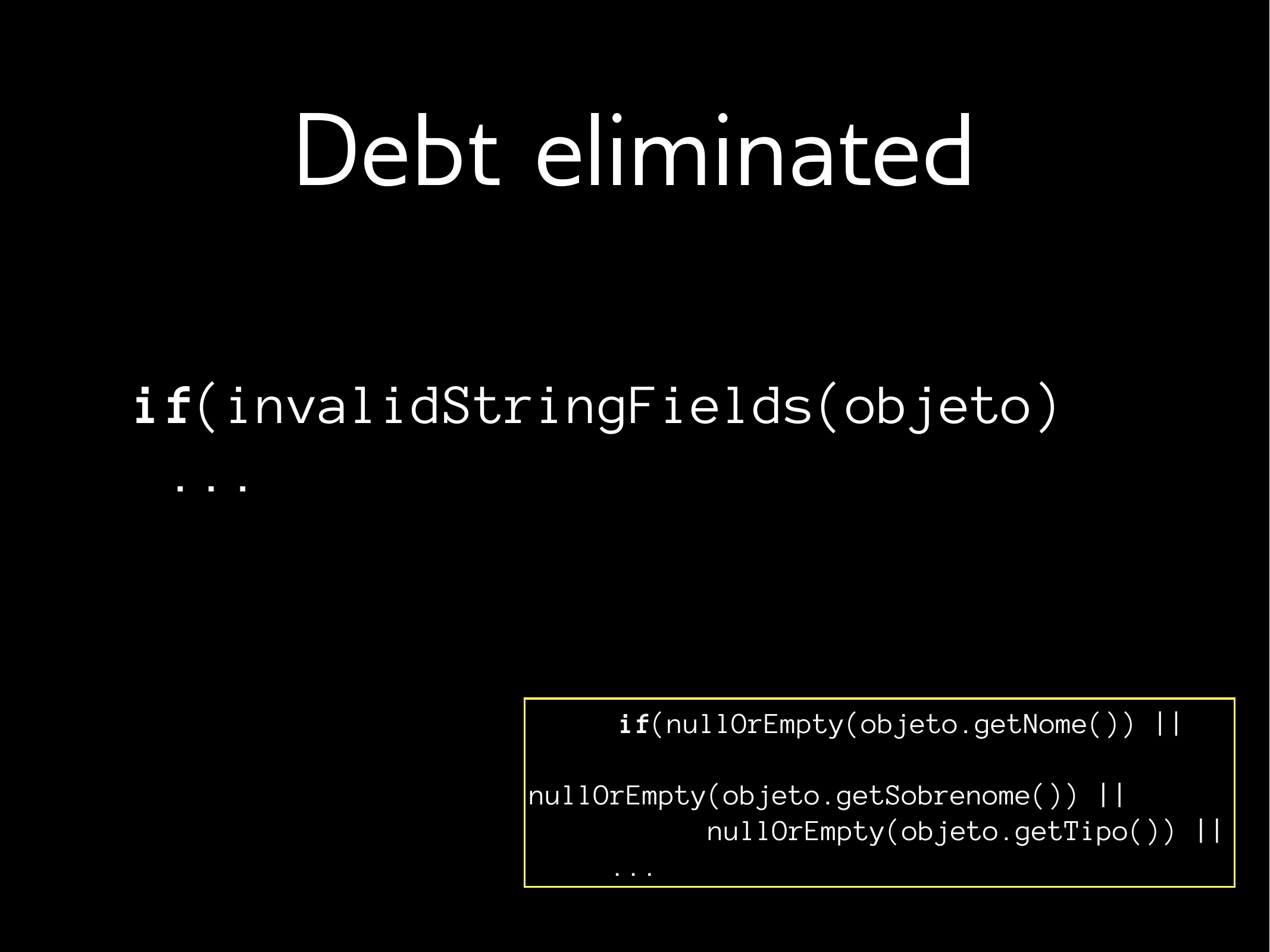

# Debt eliminated
	if(invalidStringFields(objeto)
    ...
	if(nullOrEmpty(objeto.getNome()) ||
		nullOrEmpty(objeto.getSobrenome()) ||
		nullOrEmpty(objeto.getTipo()) ||
     ...